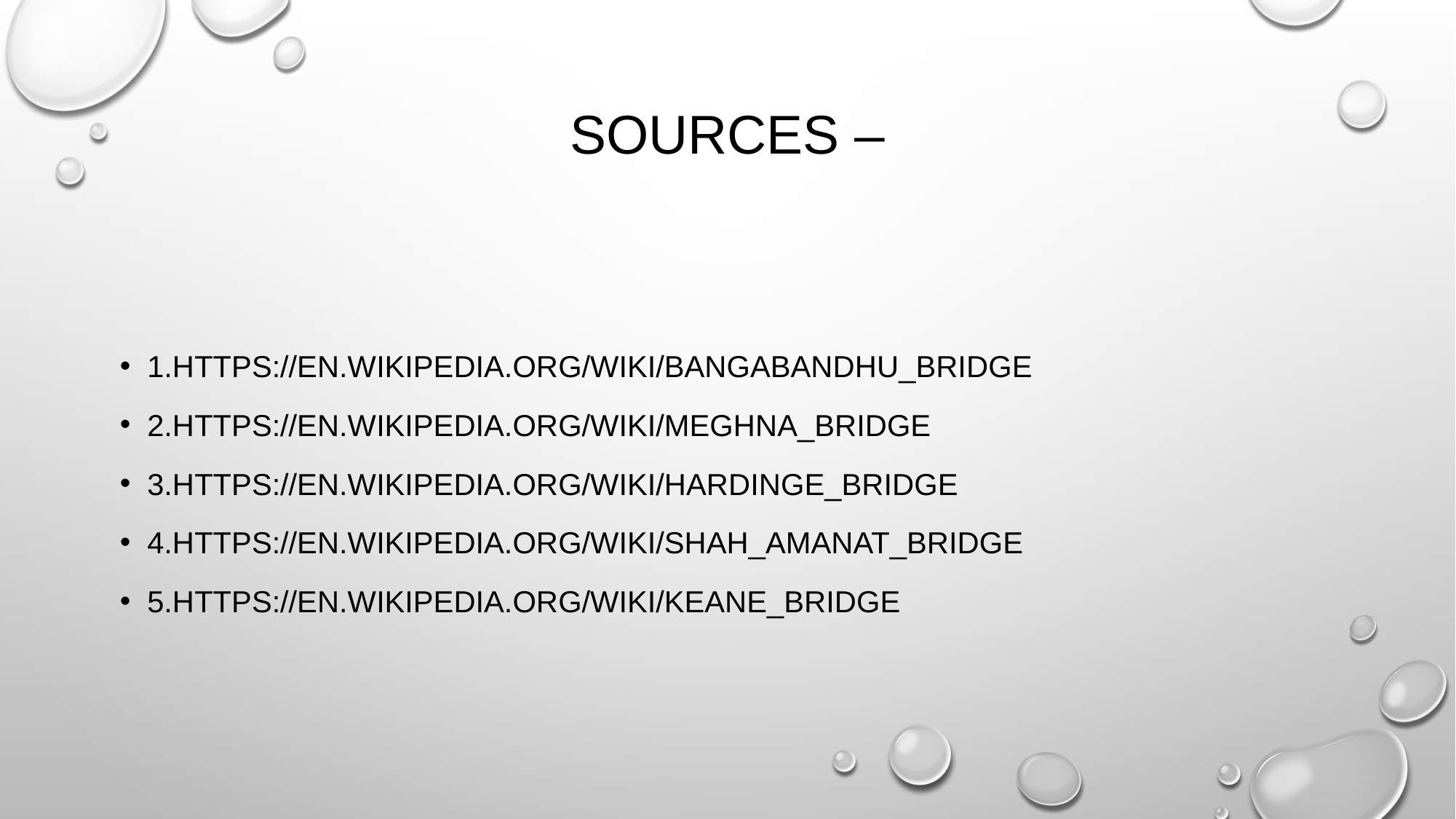

# Sources –

1.https://en.wikipedia.org/wiki/Bangabandhu_Bridge
2.https://en.wikipedia.org/wiki/Meghna_Bridge
3.https://en.wikipedia.org/wiki/Hardinge_Bridge
4.https://en.wikipedia.org/wiki/Shah_Amanat_Bridge
5.https://en.wikipedia.org/wiki/Keane_Bridge